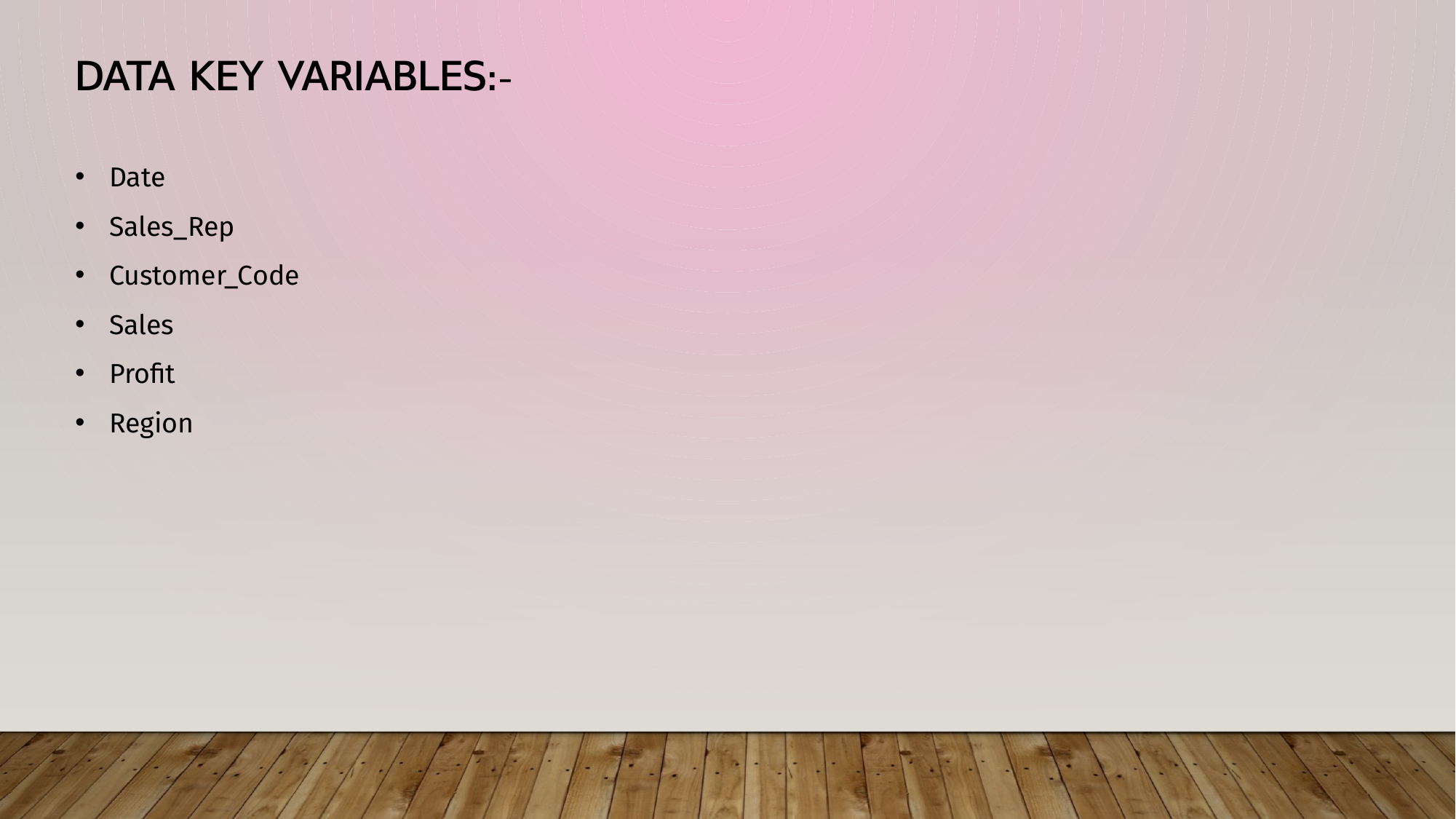

DATA KEY VARIABLES:-
Date
Sales_Rep
Customer_Code
Sales
Profit
Region